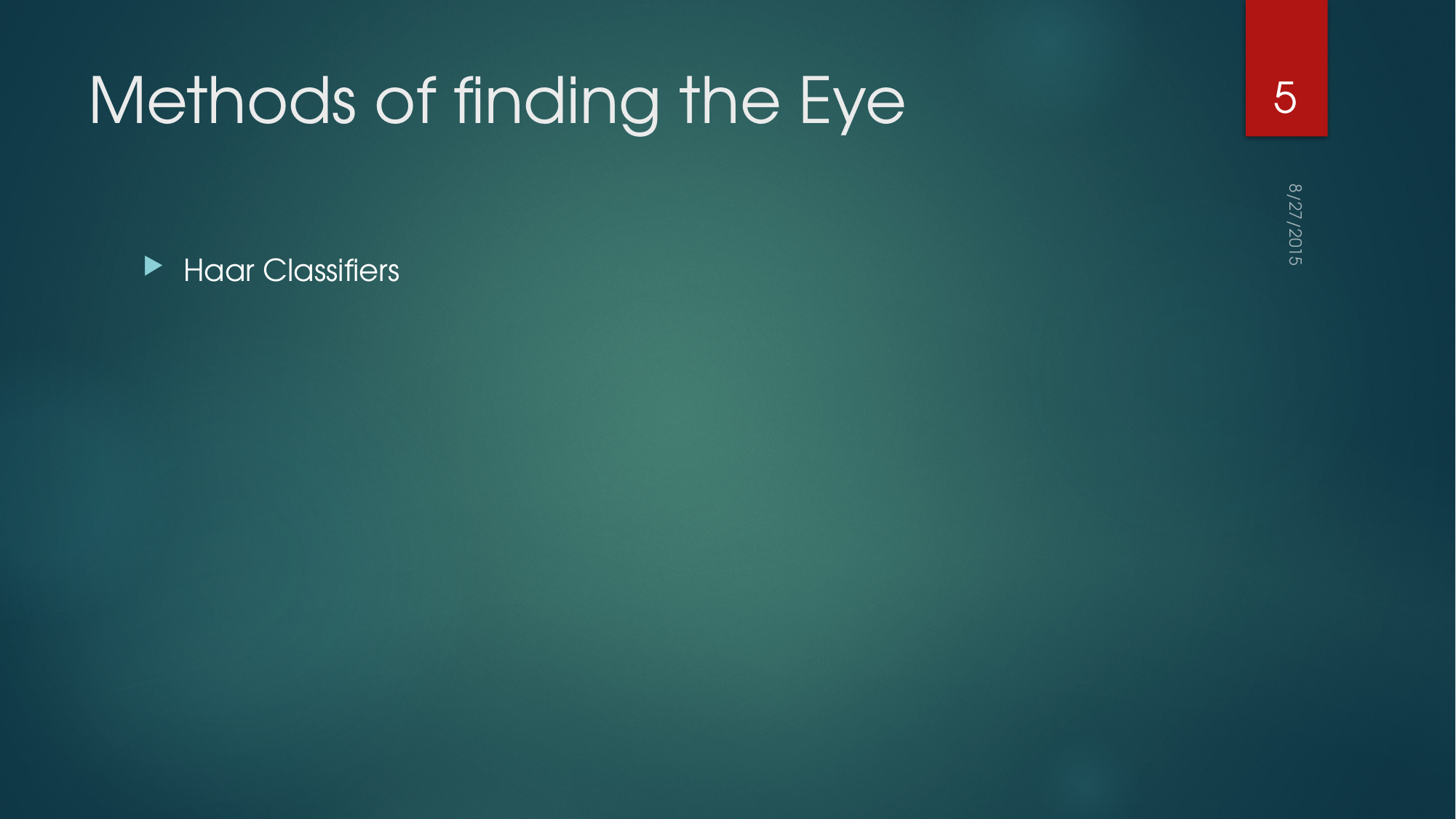

5
# Methods of finding the Eye
Haar Classifiers
8/27/2015